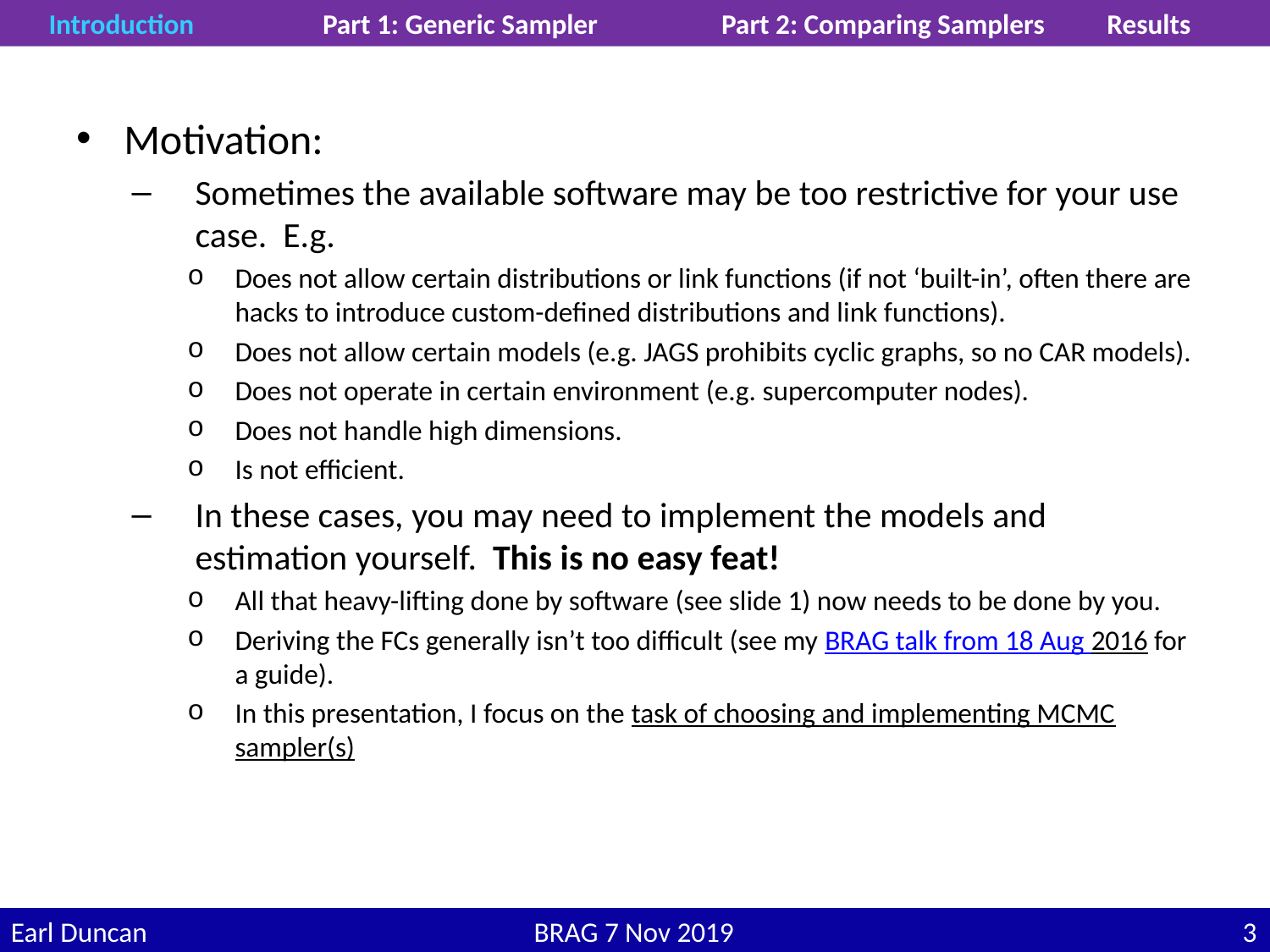

Introduction	Part 1: Generic Sampler	Part 2: Comparing Samplers	Results
Motivation:
Sometimes the available software may be too restrictive for your use case.  E.g.
Does not allow certain distributions or link functions (if not ‘built-in’, often there are hacks to introduce custom-defined distributions and link functions).
Does not allow certain models (e.g. JAGS prohibits cyclic graphs, so no CAR models).
Does not operate in certain environment (e.g. supercomputer nodes).
Does not handle high dimensions.
Is not efficient.
In these cases, you may need to implement the models and estimation yourself.  This is no easy feat!
All that heavy-lifting done by software (see slide 1) now needs to be done by you.
Deriving the FCs generally isn’t too difficult (see my BRAG talk from 18 Aug 2016 for a guide).
In this presentation, I focus on the task of choosing and implementing MCMC sampler(s)
Earl Duncan	BRAG 7 Nov 2019	3